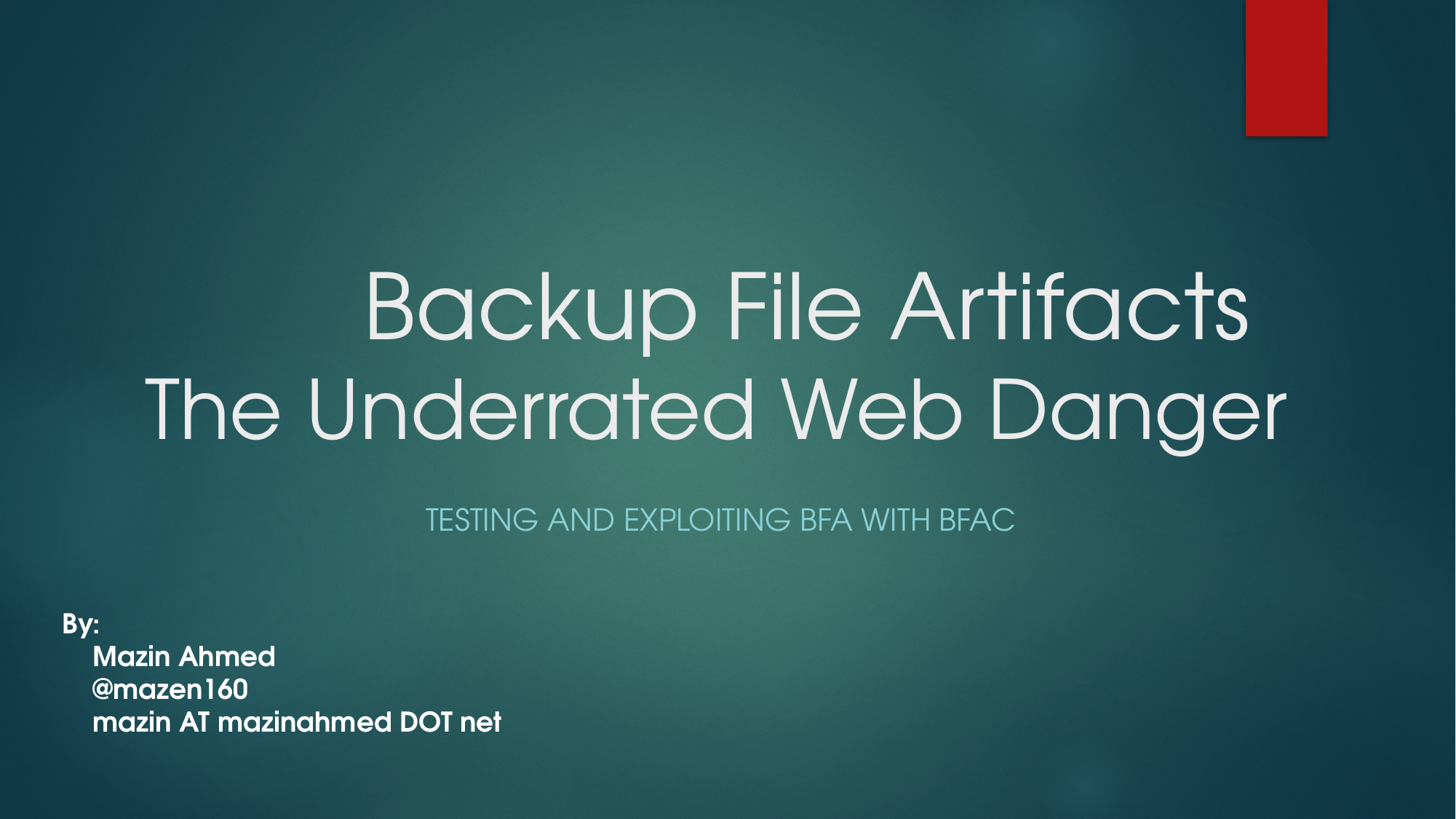

# Backup File Artifacts The Underrated Web Danger
Testing and Exploiting BFA with BFAC

By:
    Mazin Ahmed
    @mazen160
    mazin AT mazinahmed DOT net